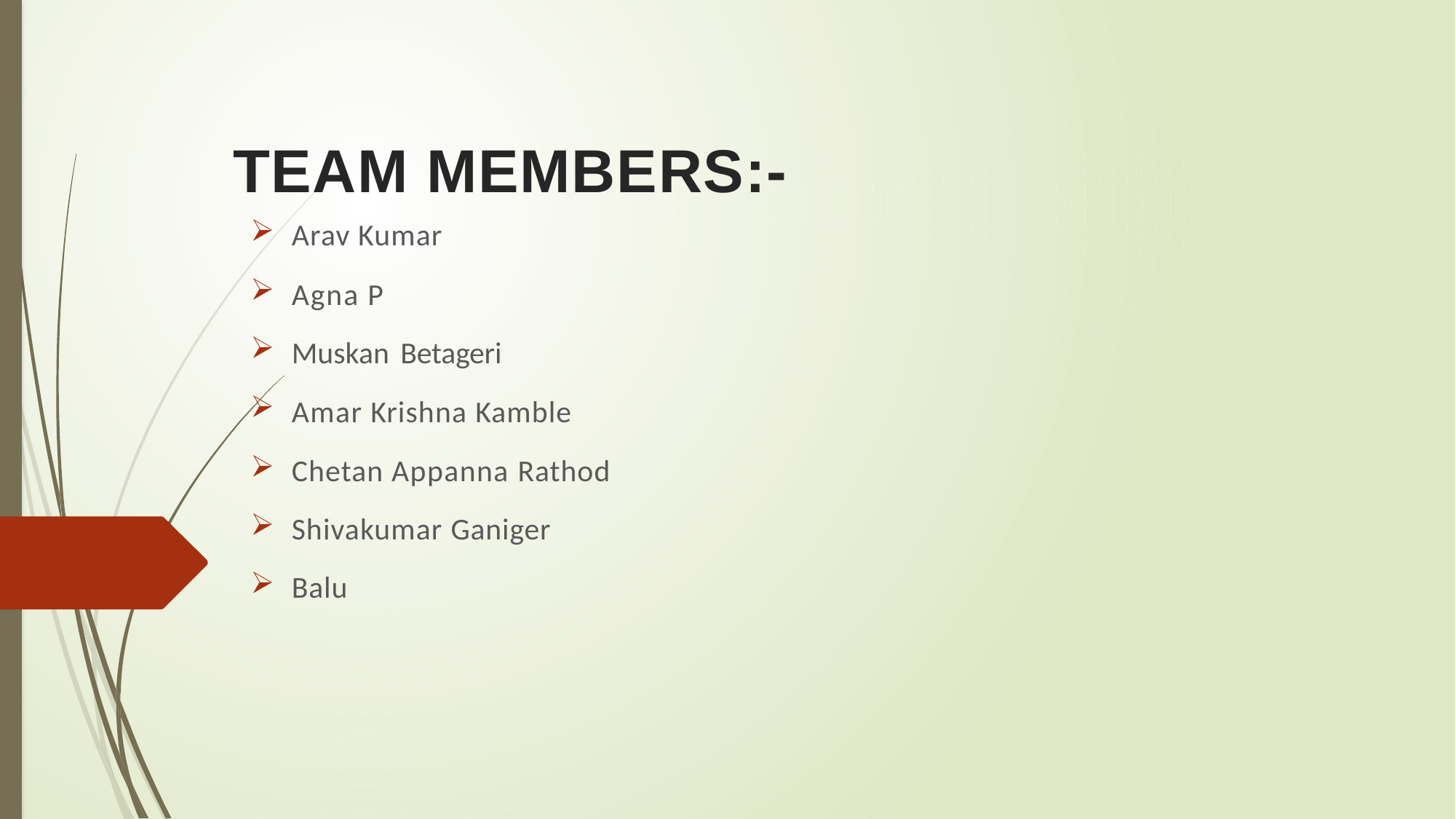

# TEAM MEMBERS:-
Arav Kumar
Agna P
Muskan Betageri
Amar Krishna Kamble
Chetan Appanna Rathod
Shivakumar Ganiger
Balu